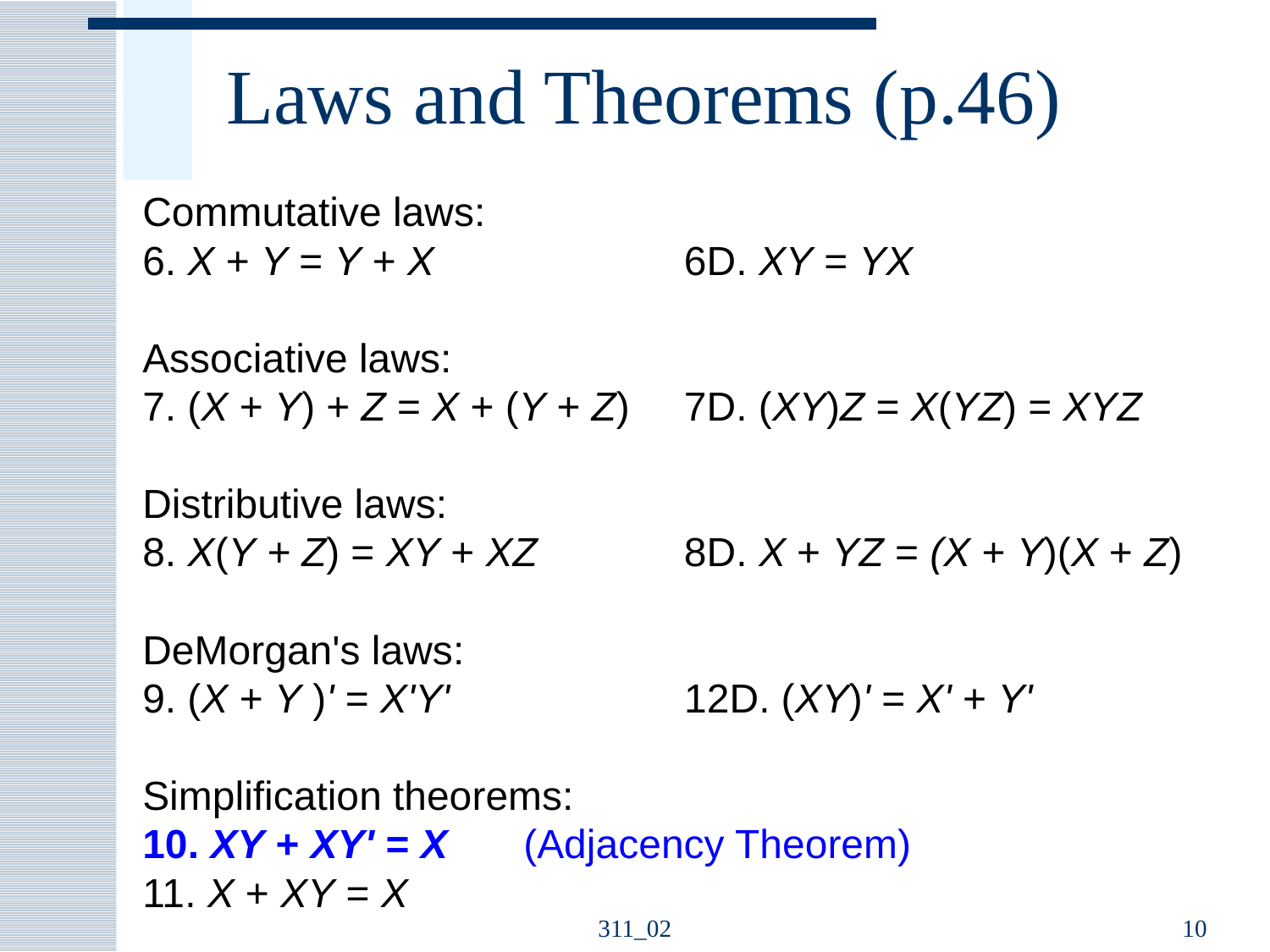

# Laws and Theorems (p.46)
Commutative laws:
6. X + Y = Y + X			   6D. XY = YX

Associative laws:
7. (X + Y) + Z = X + (Y + Z)	   7D. (XY)Z = X(YZ) = XYZ

Distributive laws:
8. X(Y + Z) = XY + XZ	   8D. X + YZ = (X + Y)(X + Z)

DeMorgan's laws:
9. (X + Y )' = X'Y'			   12D. (XY)' = X' + Y'

Simplification theorems:
10. XY + XY' = X		(Adjacency Theorem)
11. X + XY = X
311_02
10